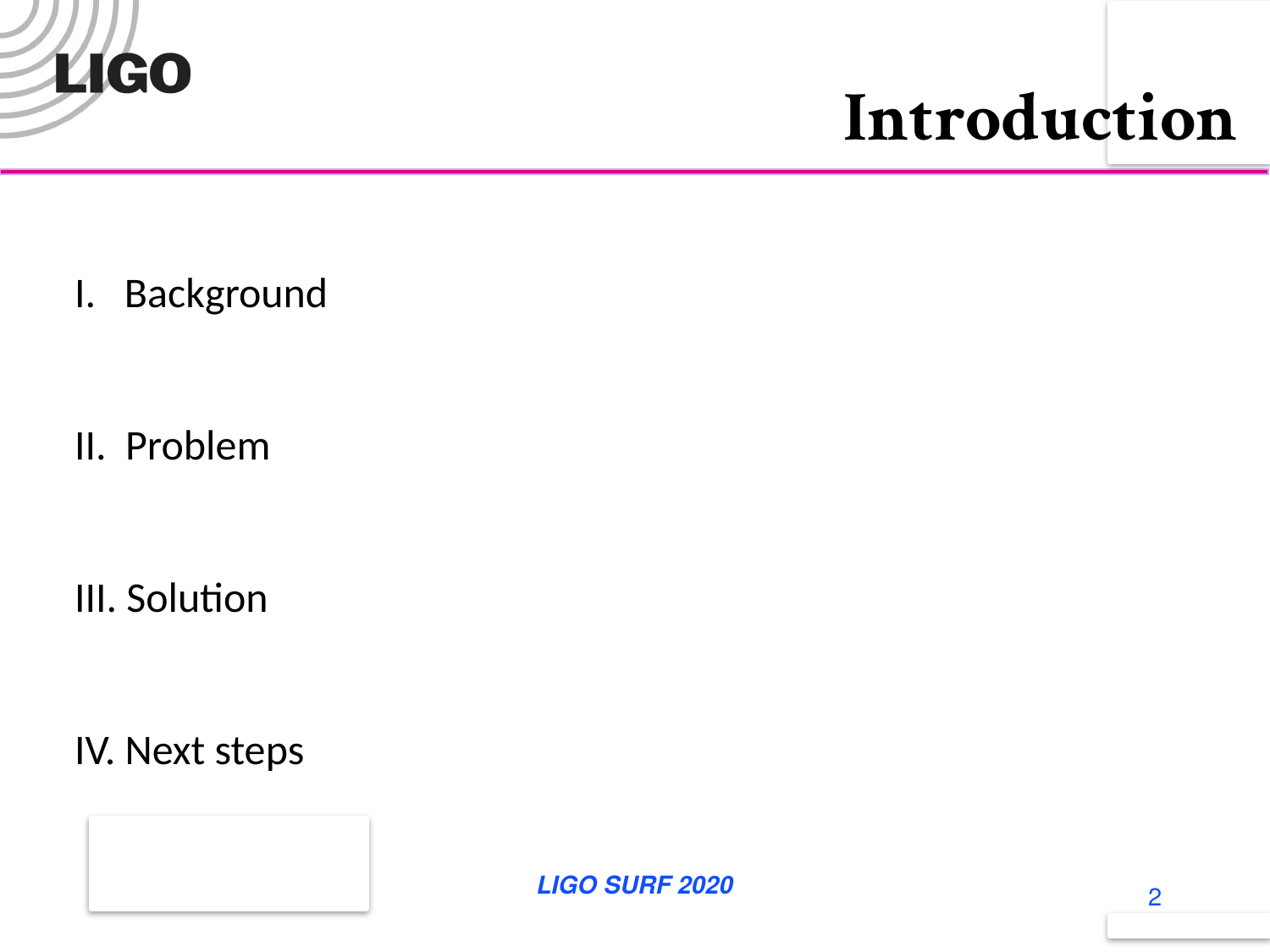

Introduction
I.   Background

II.  Problem

III. Solution

IV. Next steps

LIGO SURF 2020
2